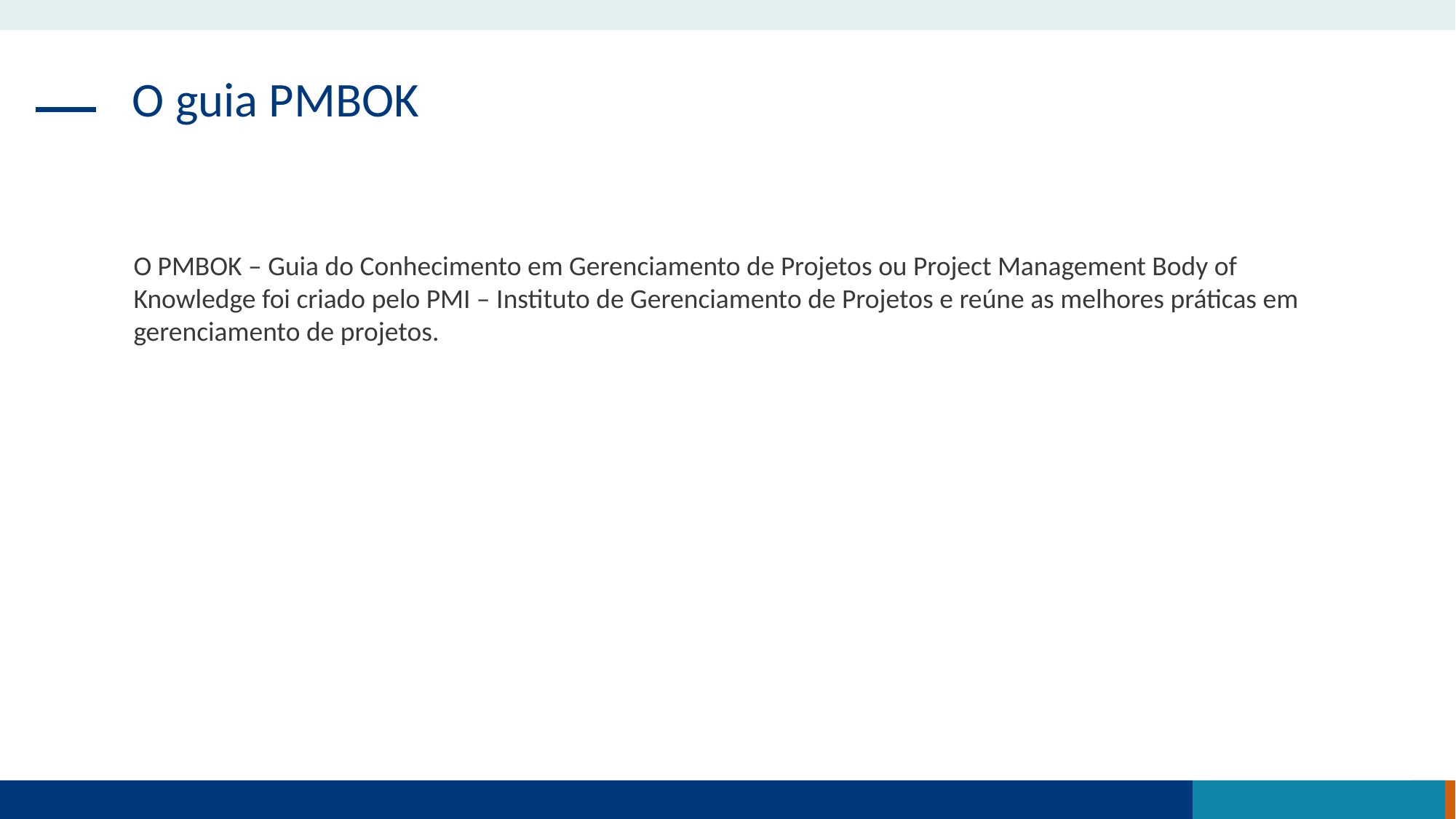

O guia PMBOK
O PMBOK – Guia do Conhecimento em Gerenciamento de Projetos ou Project Management Body of Knowledge foi criado pelo PMI – Instituto de Gerenciamento de Projetos e reúne as melhores práticas em gerenciamento de projetos.